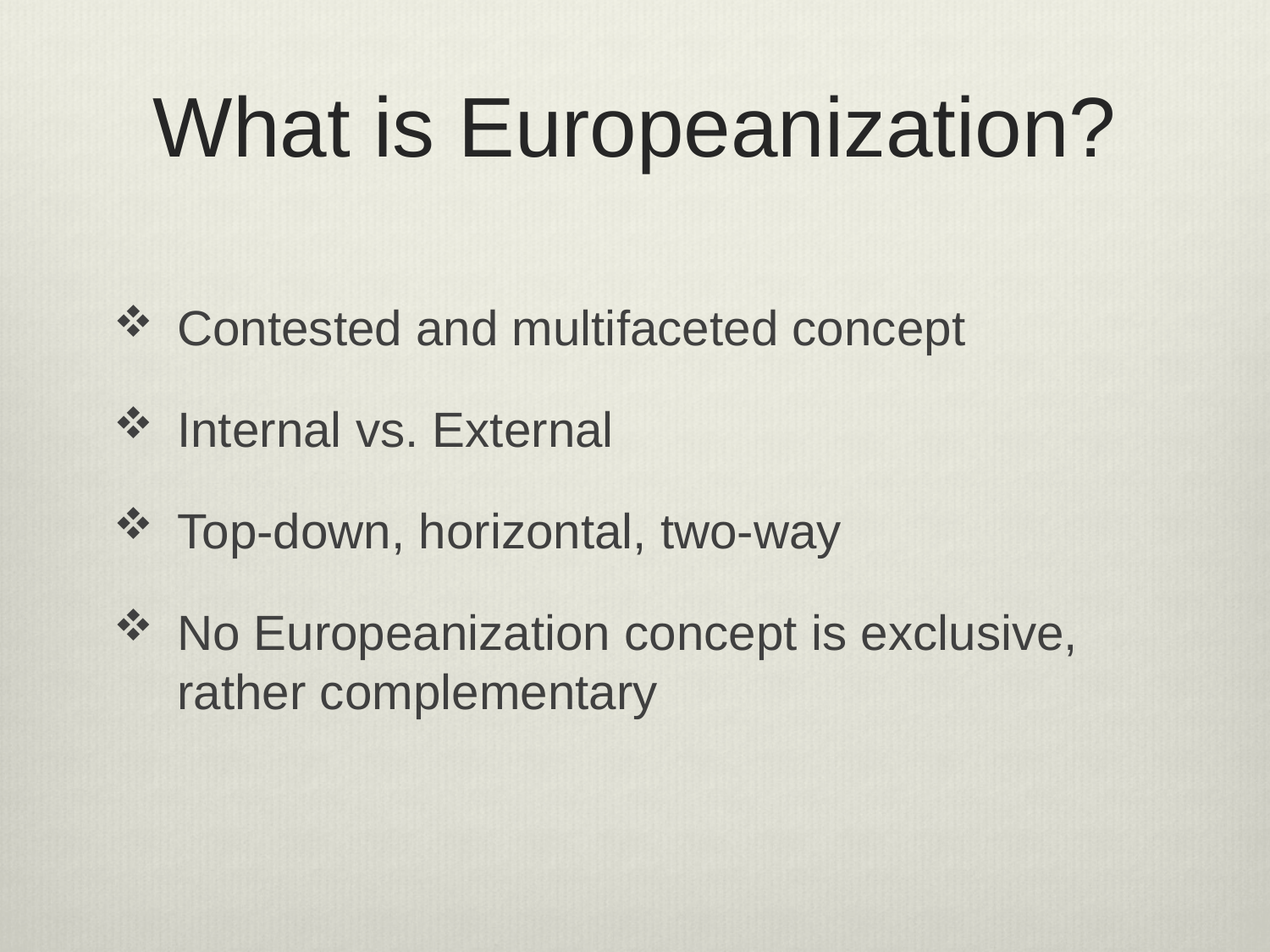

# What is Europeanization?
Contested and multifaceted concept
Internal vs. External
Top-down, horizontal, two-way
No Europeanization concept is exclusive, rather complementary